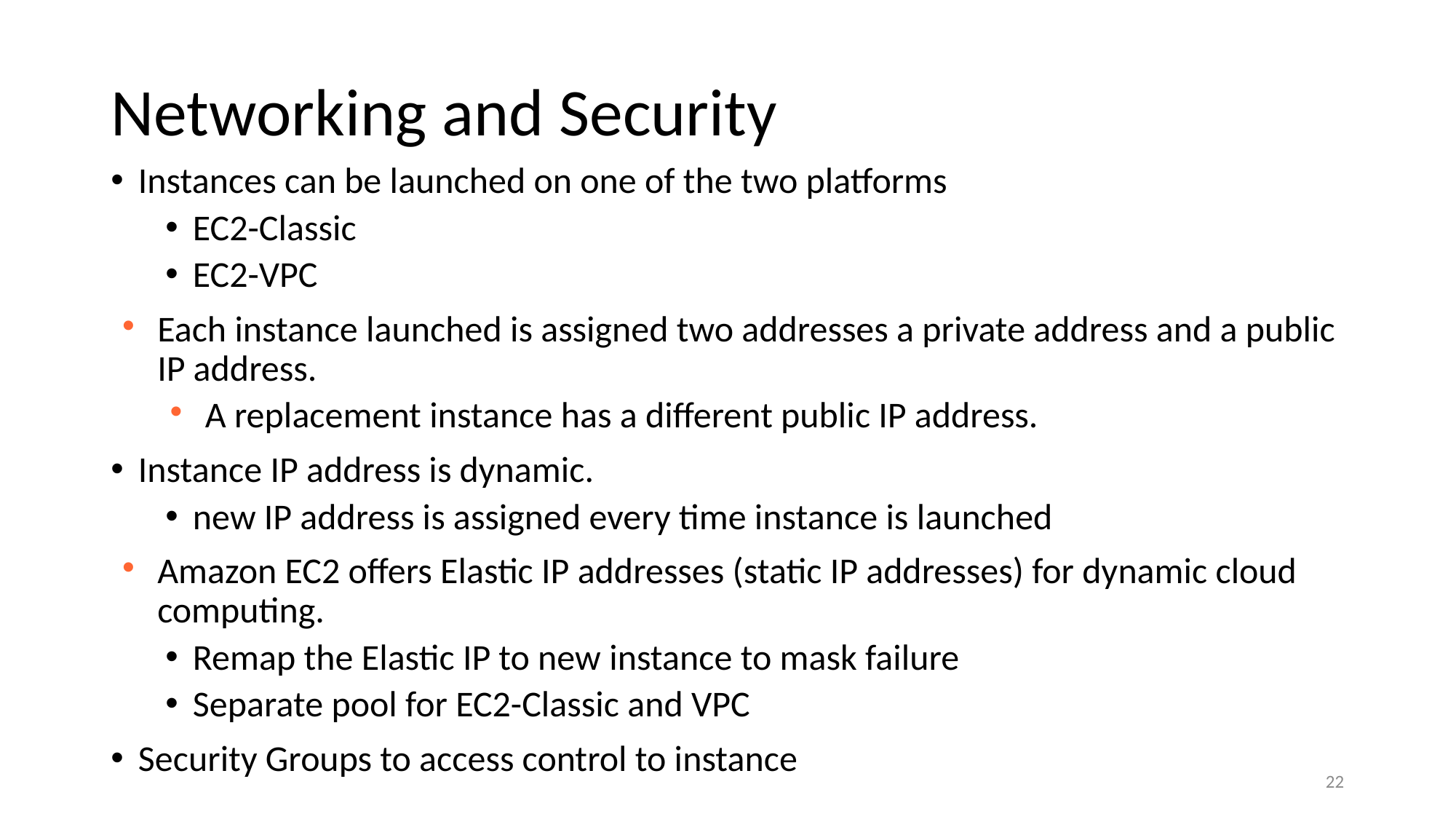

# Networking and Security
Instances can be launched on one of the two platforms
EC2-Classic
EC2-VPC
Each instance launched is assigned two addresses a private address and a public IP address.
A replacement instance has a different public IP address.
Instance IP address is dynamic.
new IP address is assigned every time instance is launched
Amazon EC2 offers Elastic IP addresses (static IP addresses) for dynamic cloud computing.
Remap the Elastic IP to new instance to mask failure
Separate pool for EC2-Classic and VPC
Security Groups to access control to instance

22